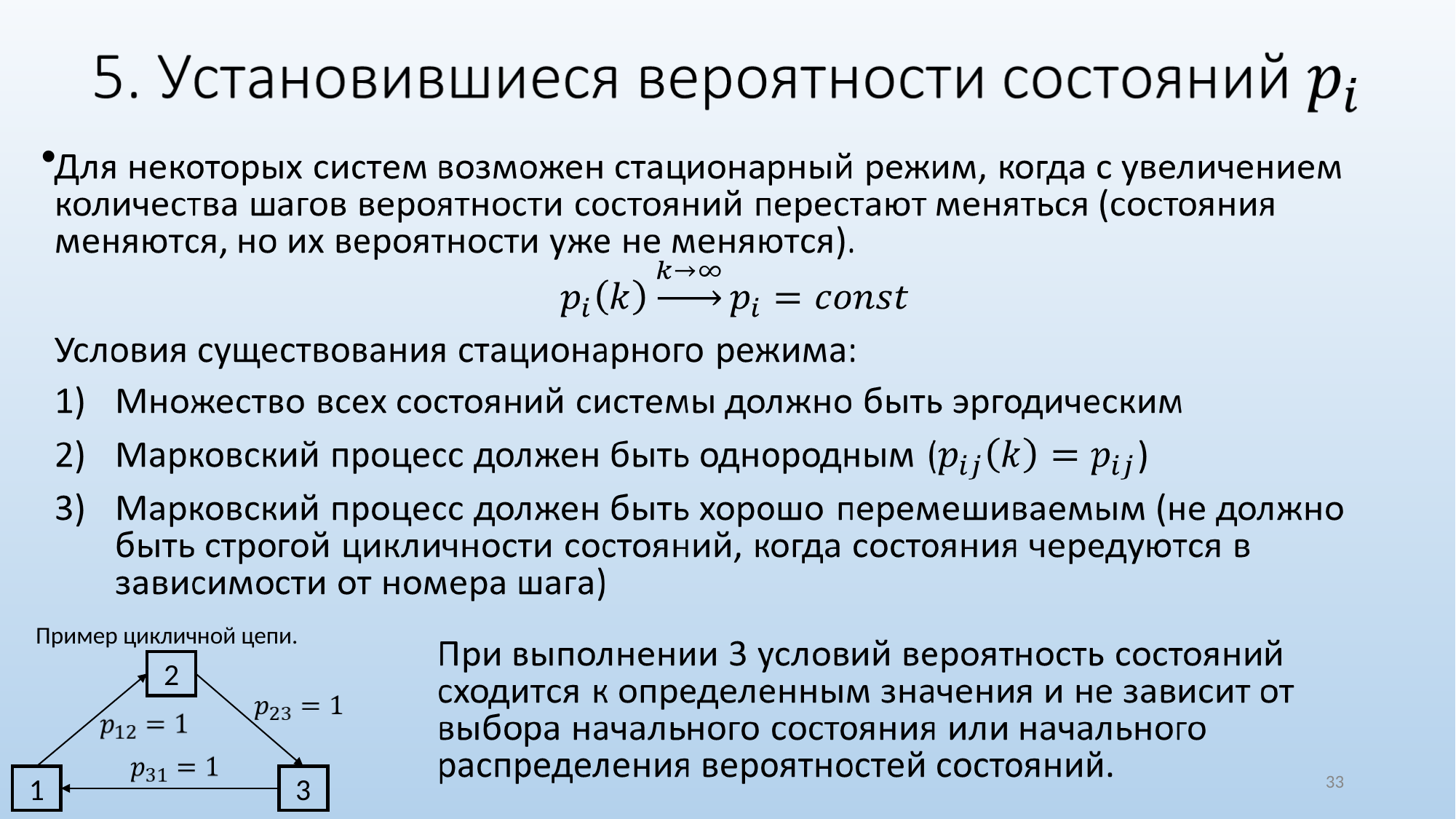

#

Пример цикличной цепи.

2

1

3

33